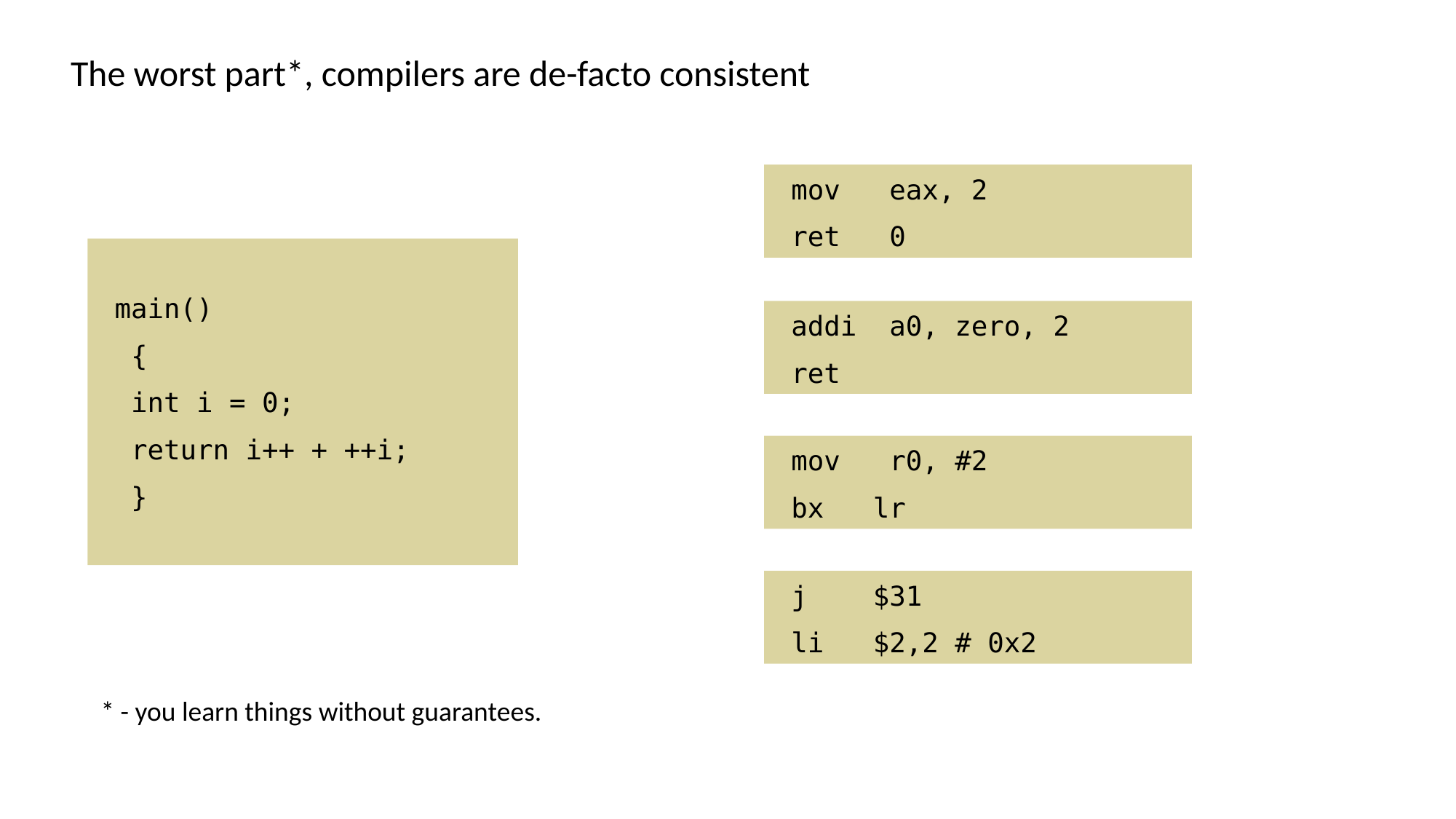

The worst part*, compilers are de-facto consistent
 mov   eax, 2
 ret   0

 main()
  {
  int i = 0;
  return i++ + ++i;
  }

 addi  a0, zero, 2
 ret
 mov   r0, #2
 bx   lr
 j    $31
 li   $2,2 # 0x2
* - you learn things without guarantees.